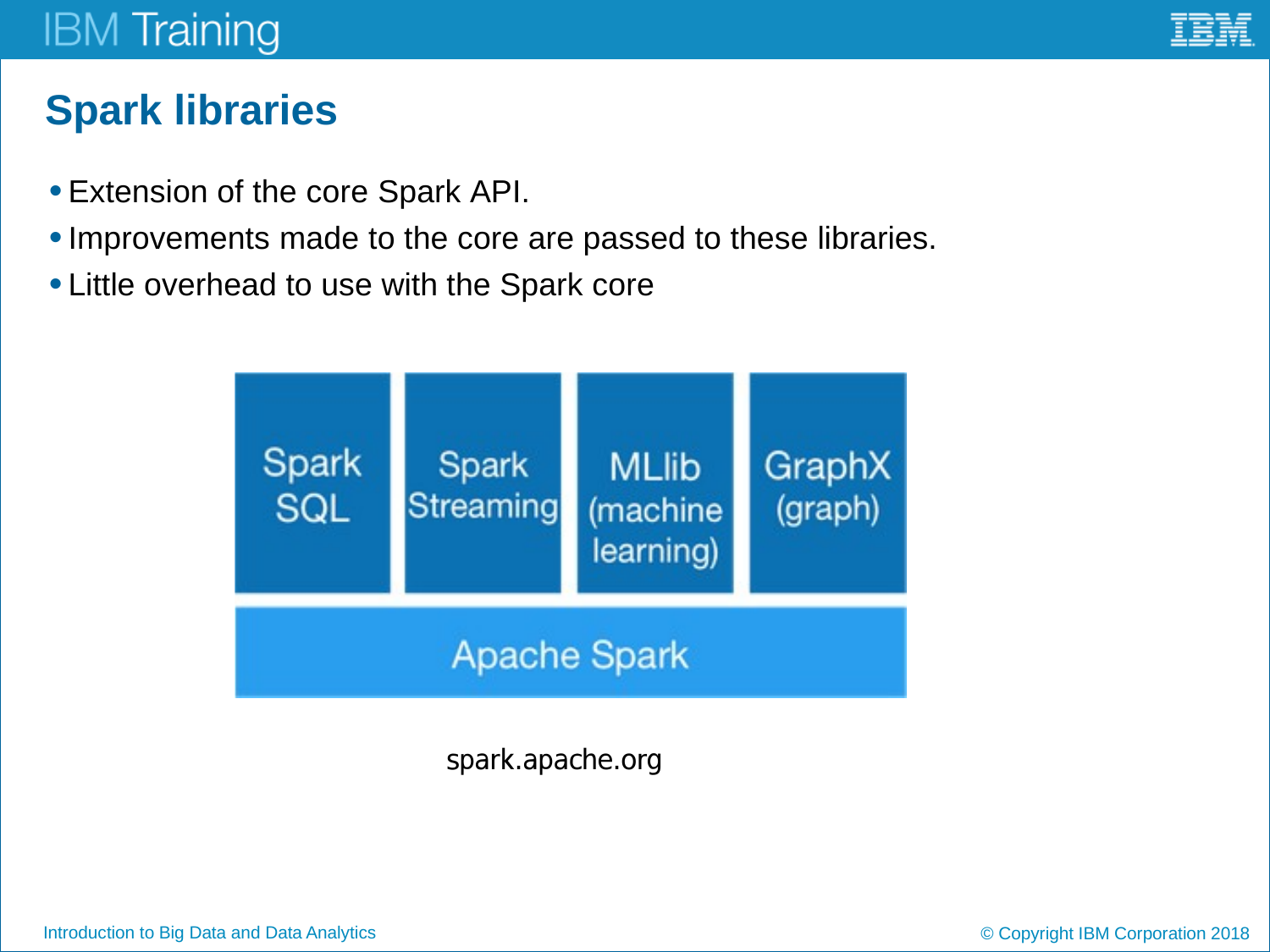

# Spark libraries
Extension of the core Spark API.
Improvements made to the core are passed to these libraries.
Little overhead to use with the Spark core

spark.apache.org